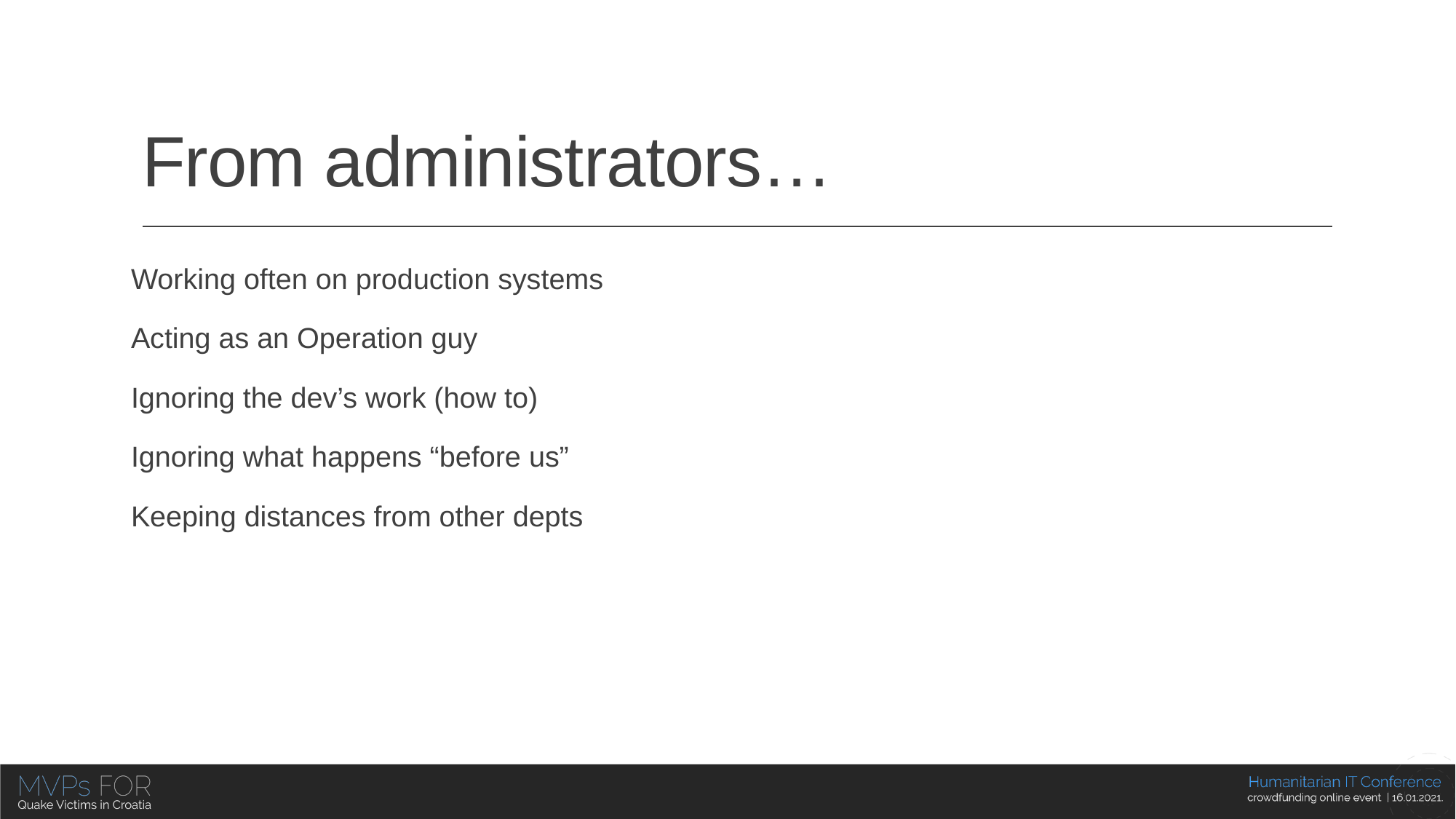

# From administrators…
Working often on production systems
Acting as an Operation guy
Ignoring the dev’s work (how to)
Ignoring what happens “before us”
Keeping distances from other depts